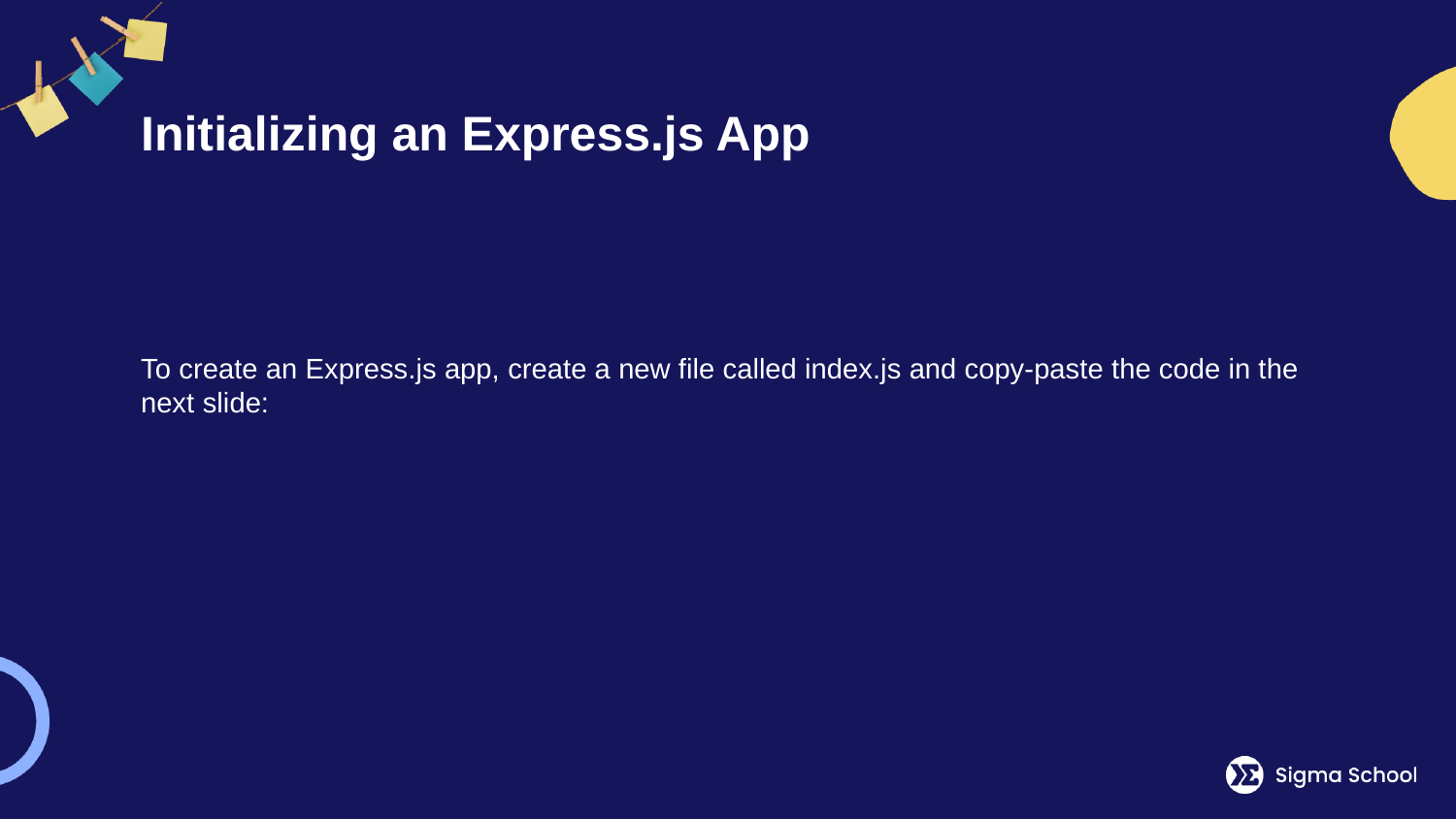

# Initializing an Express.js App
To create an Express.js app, create a new file called index.js and copy-paste the code in the next slide: